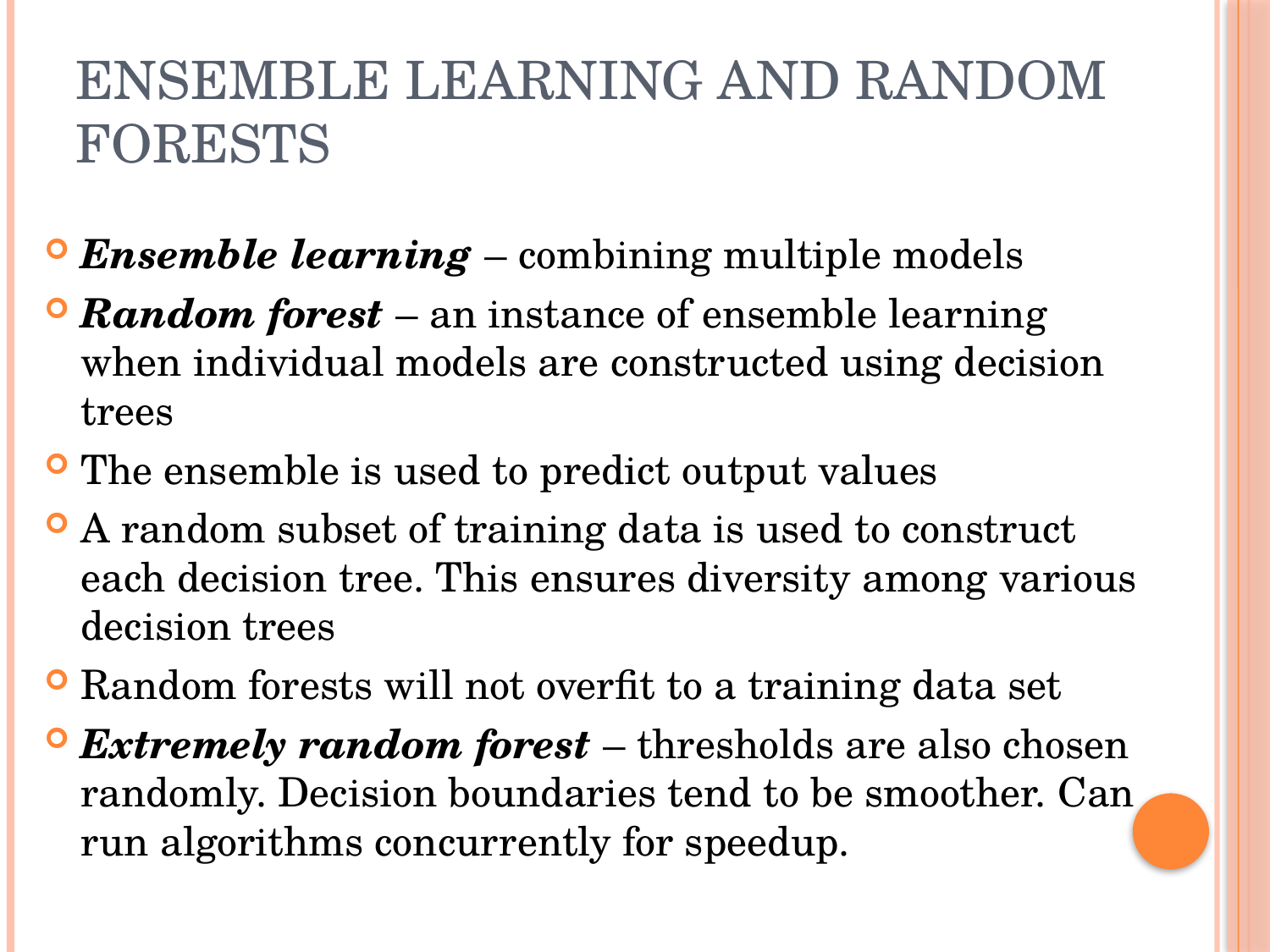

# Ensemble Learning and Random Forests
Ensemble learning – combining multiple models
Random forest – an instance of ensemble learning when individual models are constructed using decision trees
The ensemble is used to predict output values
A random subset of training data is used to construct each decision tree. This ensures diversity among various decision trees
Random forests will not overfit to a training data set
Extremely random forest – thresholds are also chosen randomly. Decision boundaries tend to be smoother. Can run algorithms concurrently for speedup.